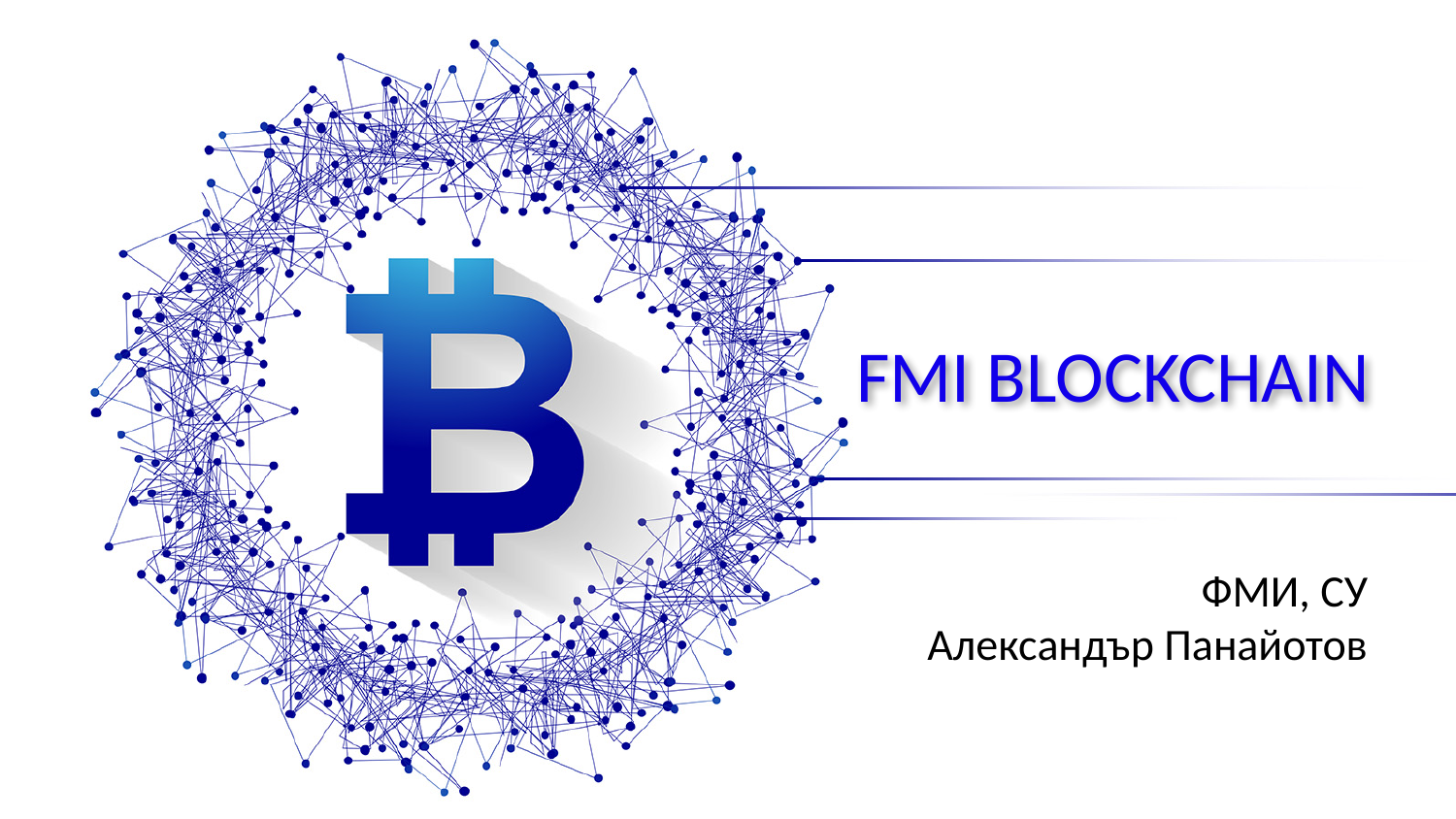

# FMI BLOCKCHAIN
ФМИ, СУ
Александър Панайотов